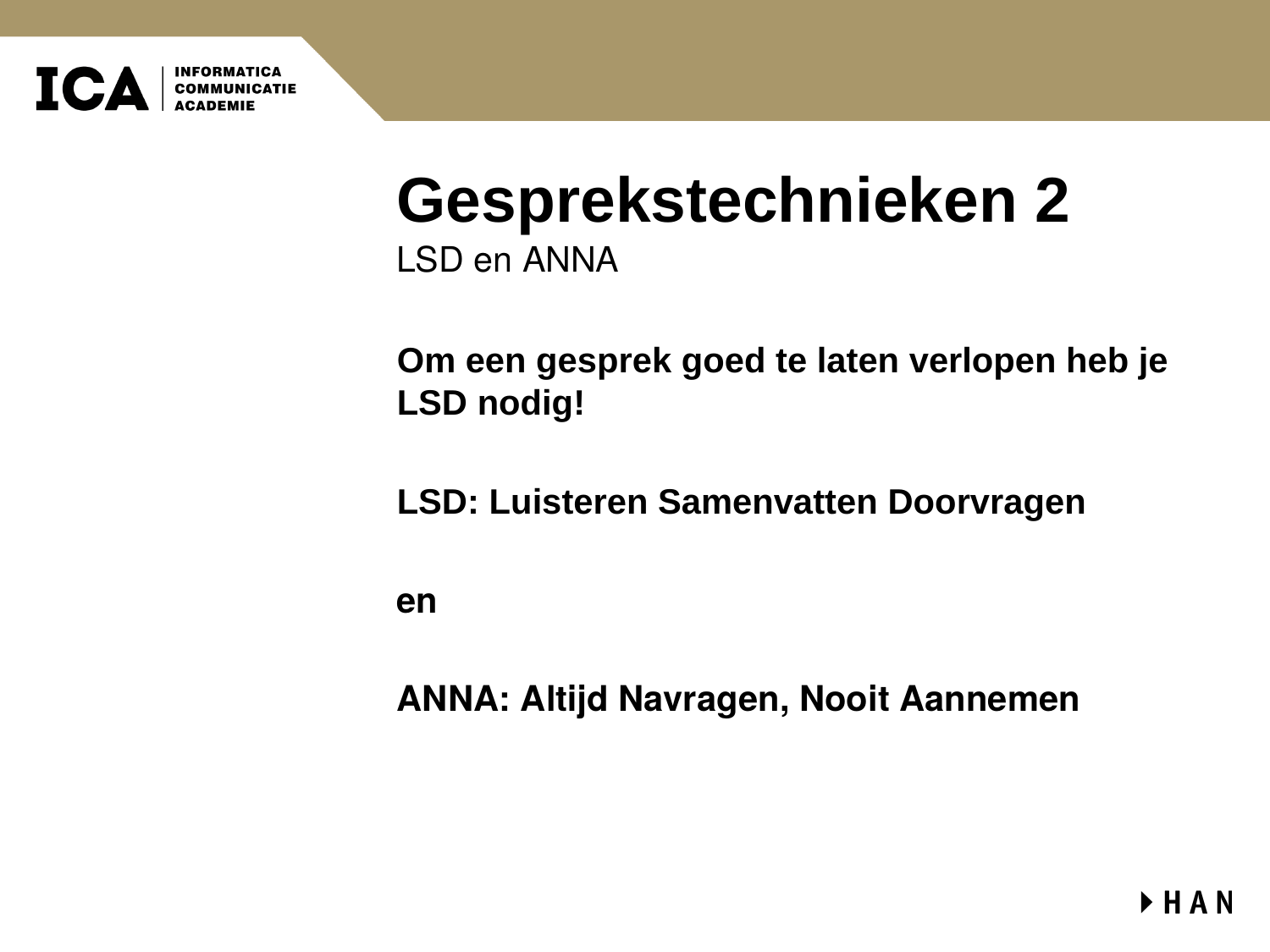

# Gesprekstechnieken 2
LSD en ANNA

Om een gesprek goed te laten verlopen heb je LSD nodig!

LSD: Luisteren Samenvatten Doorvragen

en

ANNA: Altijd Navragen, Nooit Aannemen